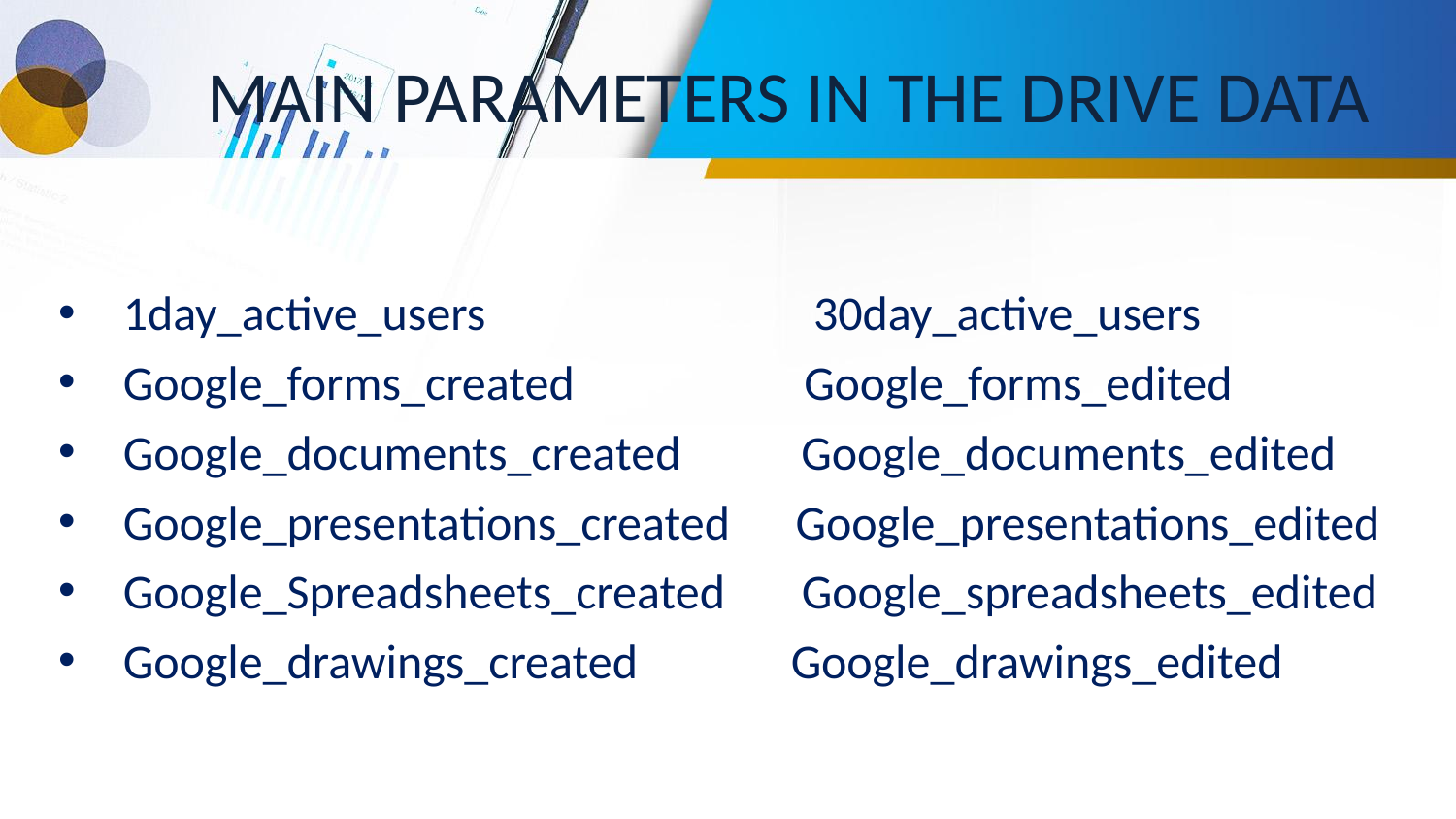

# MAIN PARAMETERS IN THE DRIVE DATA
1day_active_users                              30day_active_users
Google_forms_created                     Google_forms_edited
Google_documents_created           Google_documents_edited
Google_presentations_created      Google_presentations_edited
Google_Spreadsheets_created       Google_spreadsheets_edited
Google_drawings_created              Google_drawings_edited